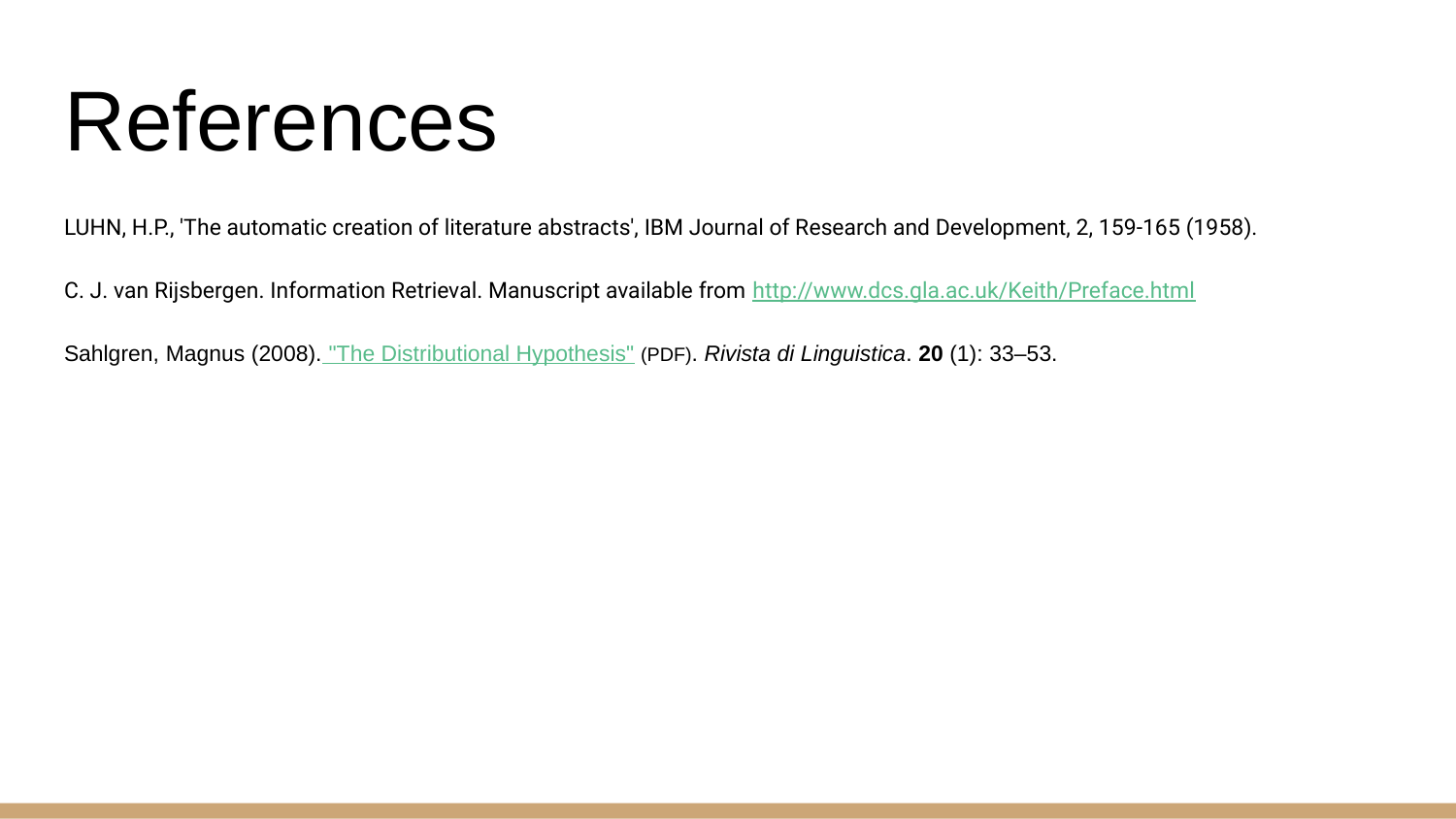

# References
LUHN, H.P., 'The automatic creation of literature abstracts', IBM Journal of Research and Development, 2, 159-165 (1958).
C. J. van Rijsbergen. Information Retrieval. Manuscript available from http://www.dcs.gla.ac.uk/Keith/Preface.html
Sahlgren, Magnus (2008). "The Distributional Hypothesis" (PDF). Rivista di Linguistica. 20 (1): 33–53.